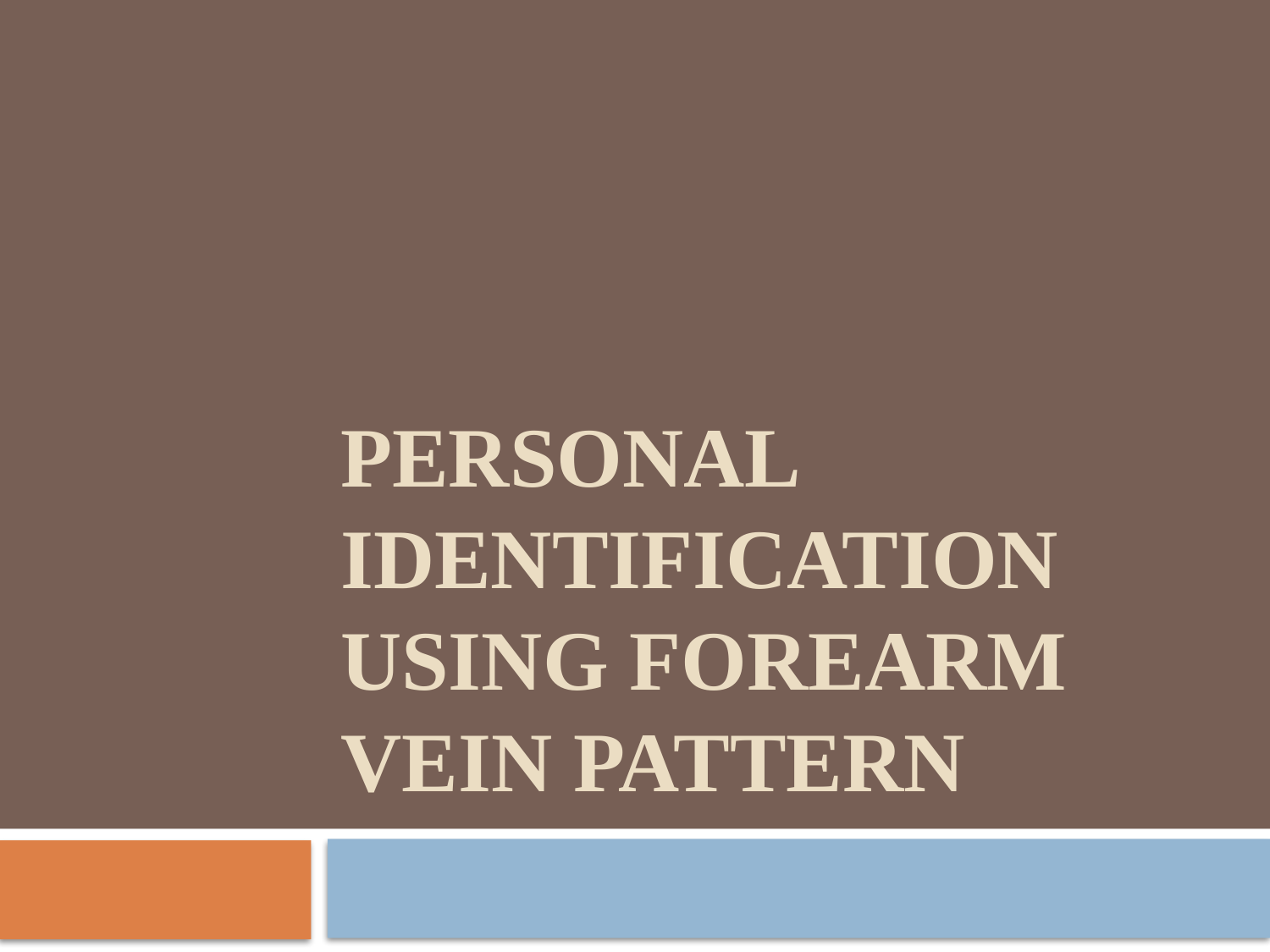

# Personal identification  using forearm vein pattern